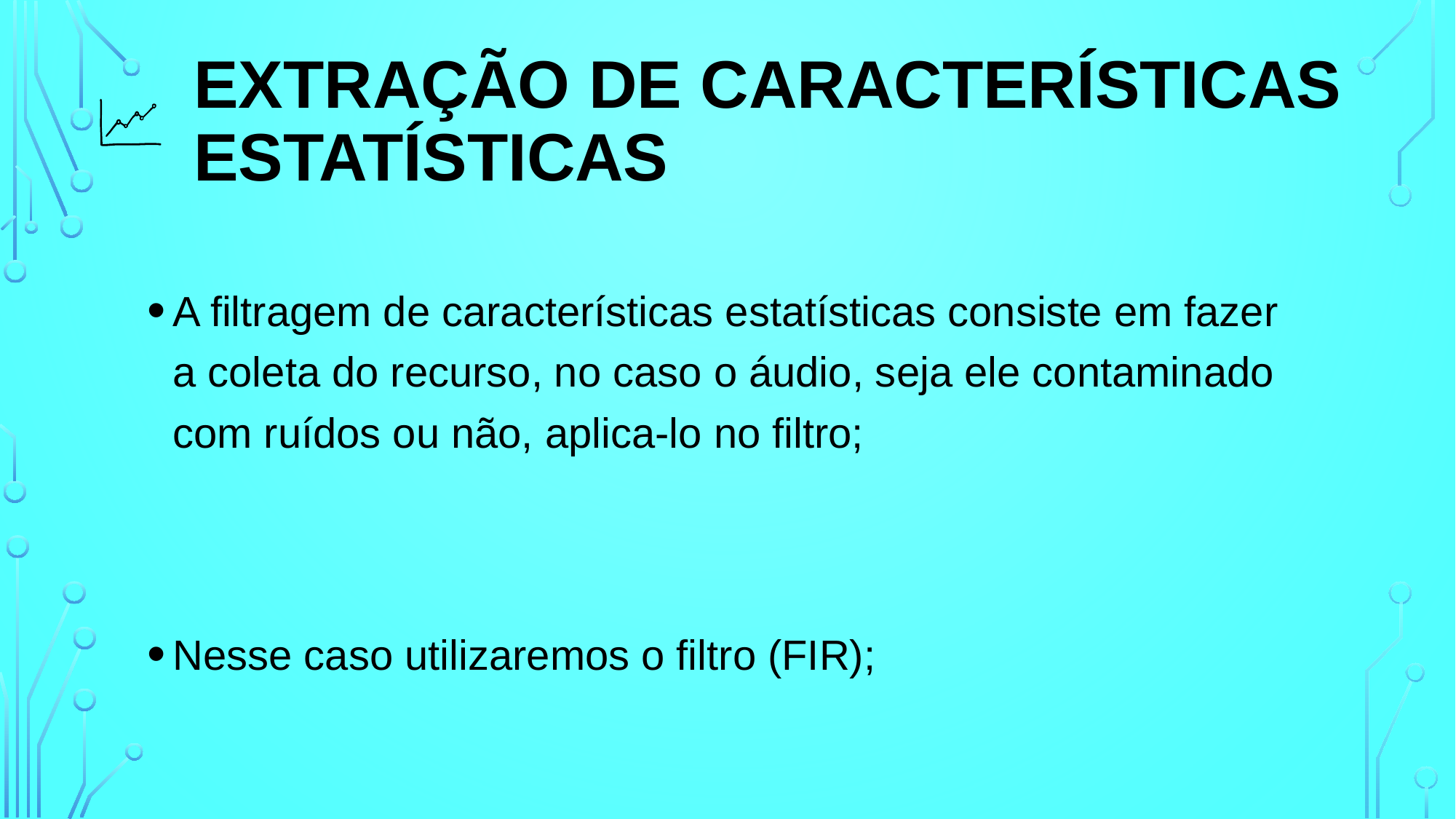

# Extração de Características Estatísticas

A filtragem de características estatísticas consiste em fazer a coleta do recurso, no caso o áudio, seja ele contaminado com ruídos ou não, aplica-lo no filtro;

Nesse caso utilizaremos o filtro (FIR);